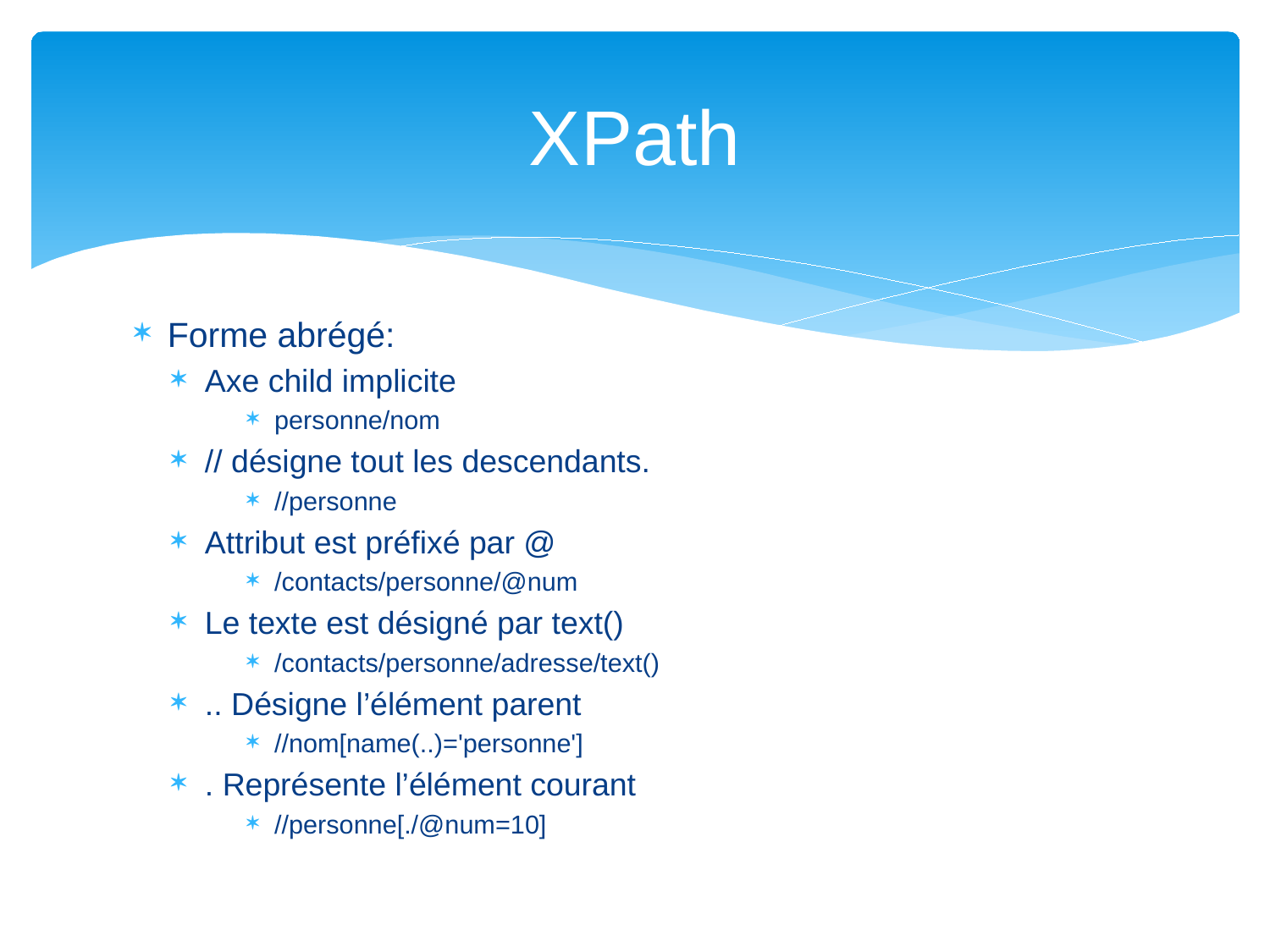

# XPath
Forme abrégé:
Axe child implicite
personne/nom
// désigne tout les descendants.
//personne
Attribut est préfixé par @
/contacts/personne/@num
Le texte est désigné par text()
/contacts/personne/adresse/text()
.. Désigne l’élément parent
//nom[name(..)='personne']
. Représente l’élément courant
//personne[./@num=10]